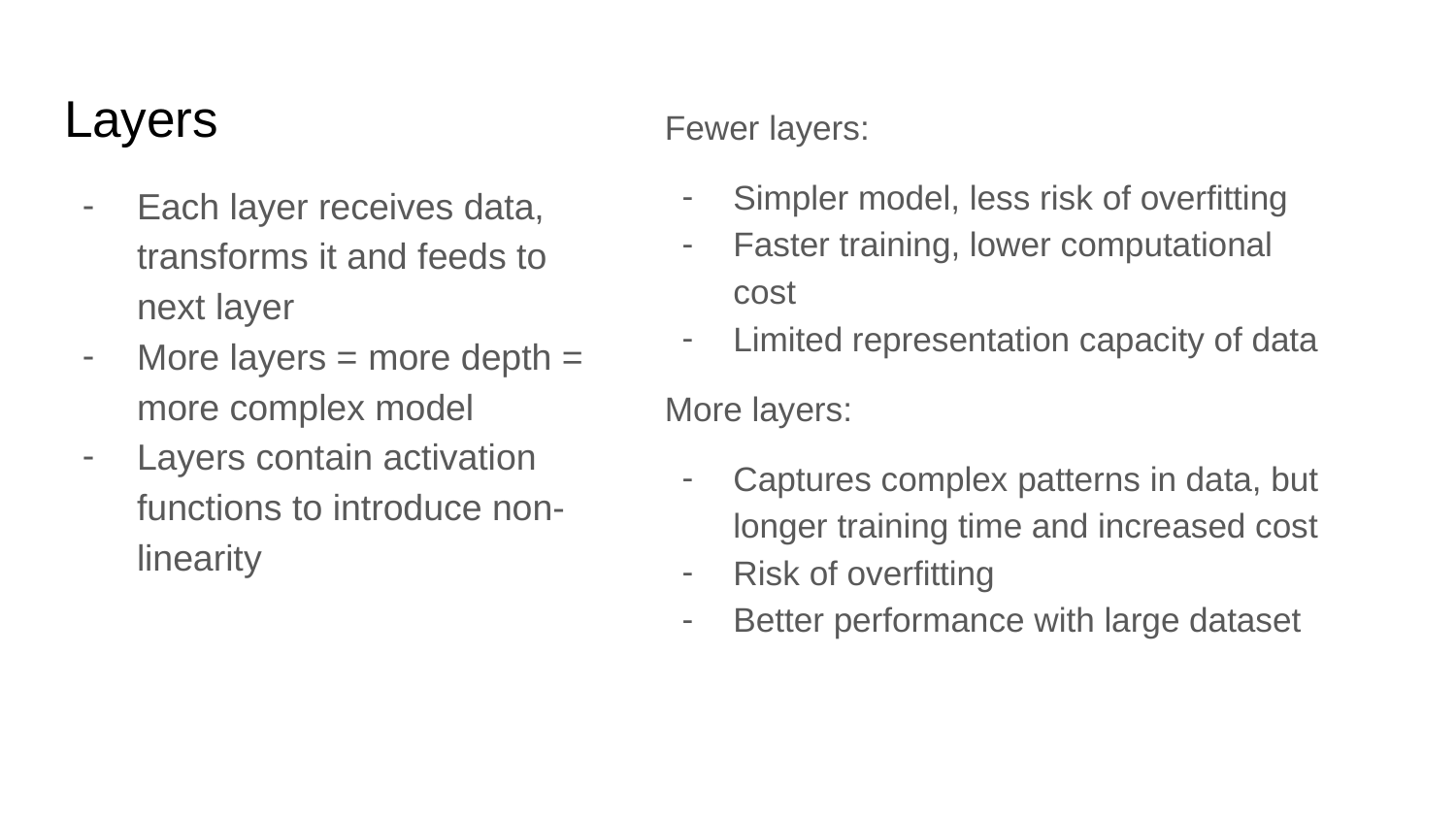

# Layers
Fewer layers:
Simpler model, less risk of overfitting
Faster training, lower computational cost
Limited representation capacity of data
More layers:
Captures complex patterns in data, but longer training time and increased cost
Risk of overfitting
Better performance with large dataset
Each layer receives data, transforms it and feeds to next layer
More layers = more depth = more complex model
Layers contain activation functions to introduce non-linearity